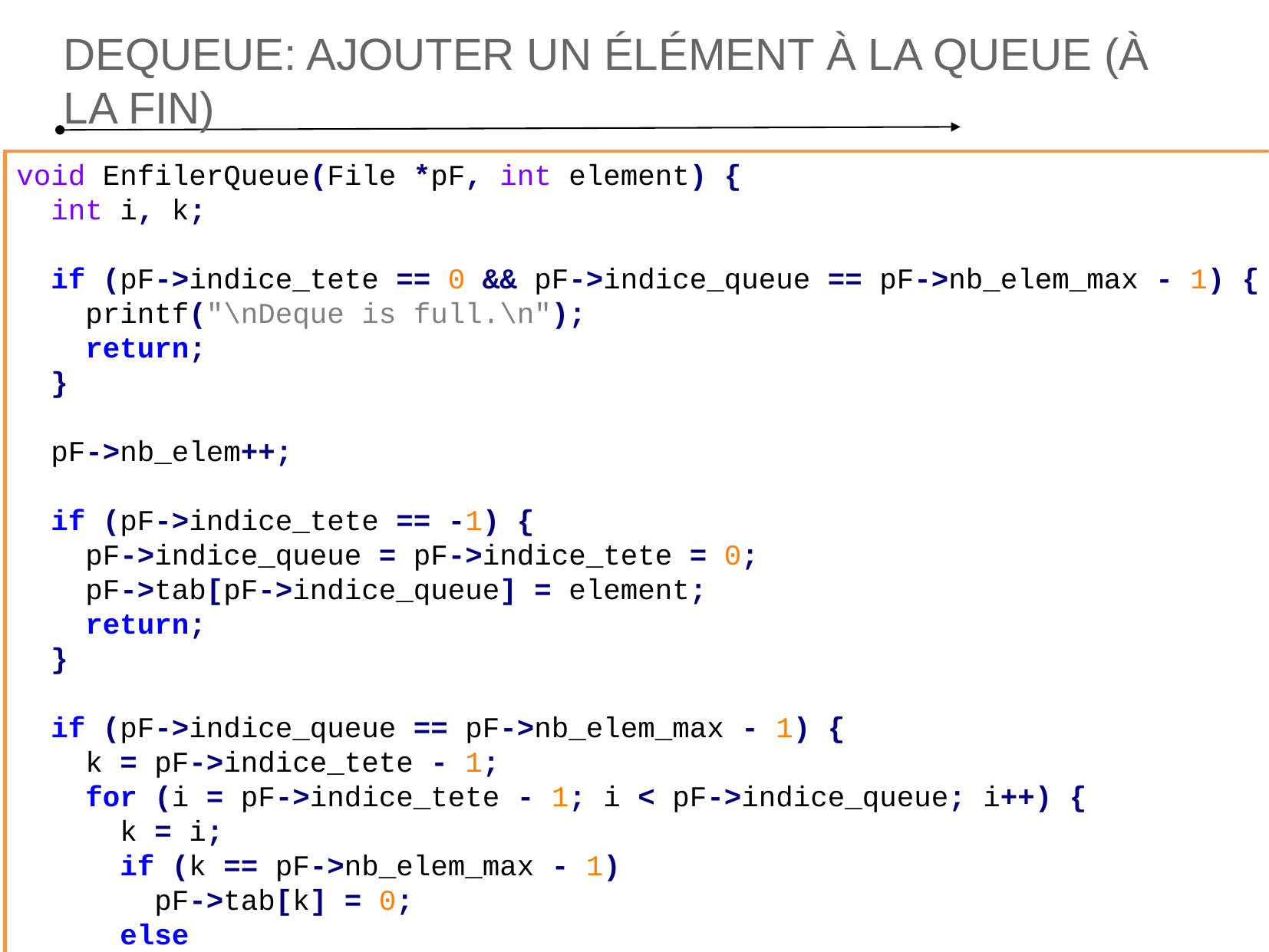

Dequeue: Ajouter un élément à la Queue (à la fin)
void EnfilerQueue(File *pF, int element) {
  int i, k;

  if (pF->indice_tete == 0 && pF->indice_queue == pF->nb_elem_max - 1) {
    printf("\nDeque is full.\n");
    return;
  }

  pF->nb_elem++;

  if (pF->indice_tete == -1) {
    pF->indice_queue = pF->indice_tete = 0;
    pF->tab[pF->indice_queue] = element;
    return;
  }

  if (pF->indice_queue == pF->nb_elem_max - 1) {
    k = pF->indice_tete - 1;
    for (i = pF->indice_tete - 1; i < pF->indice_queue; i++) {
      k = i;
      if (k == pF->nb_elem_max - 1)
        pF->tab[k] = 0;
      else
        pF->tab[k] = pF->tab[i + 1];
    }
    (pF->indice_queue)--;
    (pF->indice_tete)--;
  }
  (pF->indice_queue)++;
  pF->tab[pF->indice_queue] = element;
}